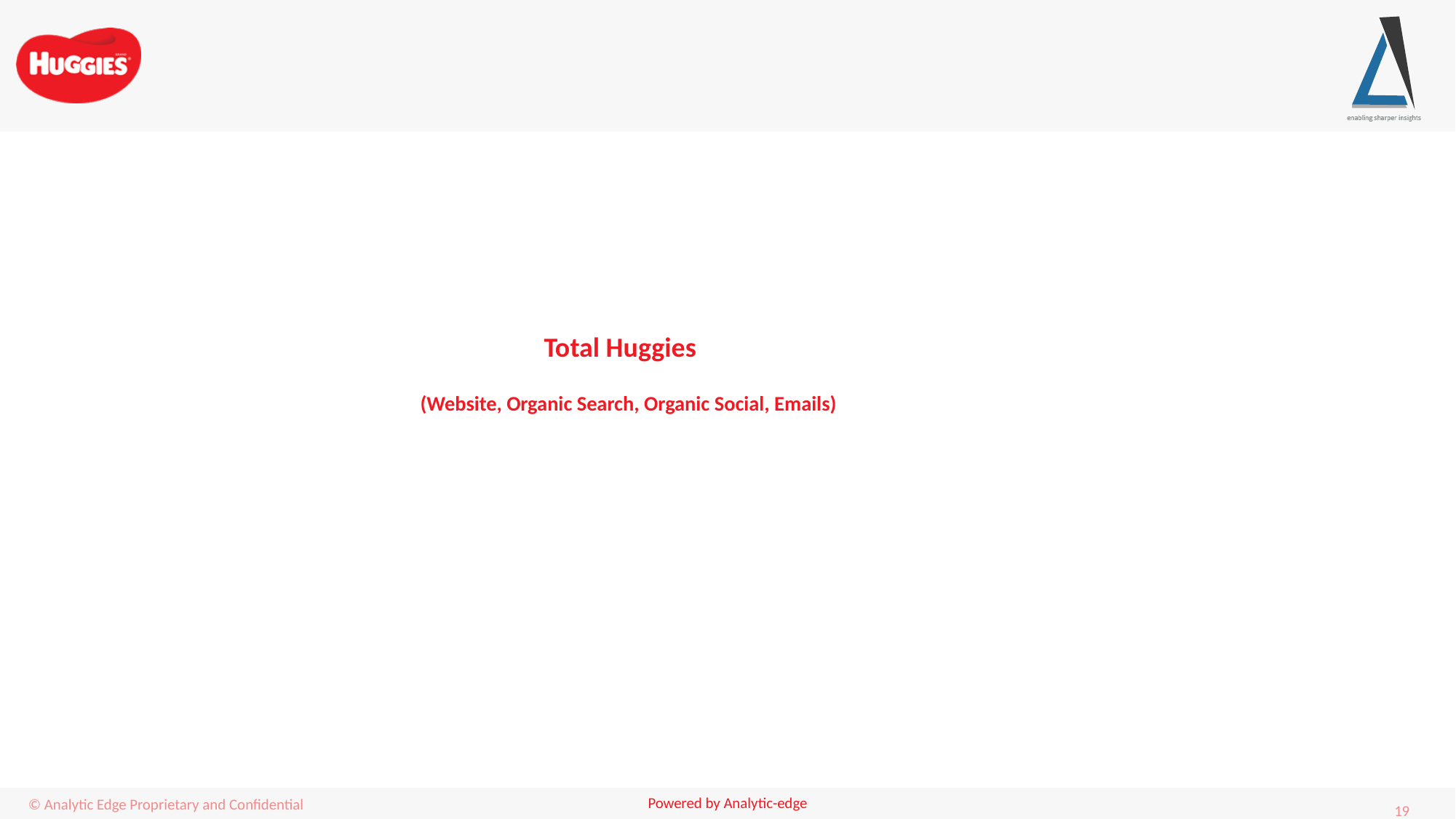

# Total Huggies (Website, Organic Search, Organic Social, Emails)
Powered by Analytic-edge
© Analytic Edge Proprietary and Confidential
19